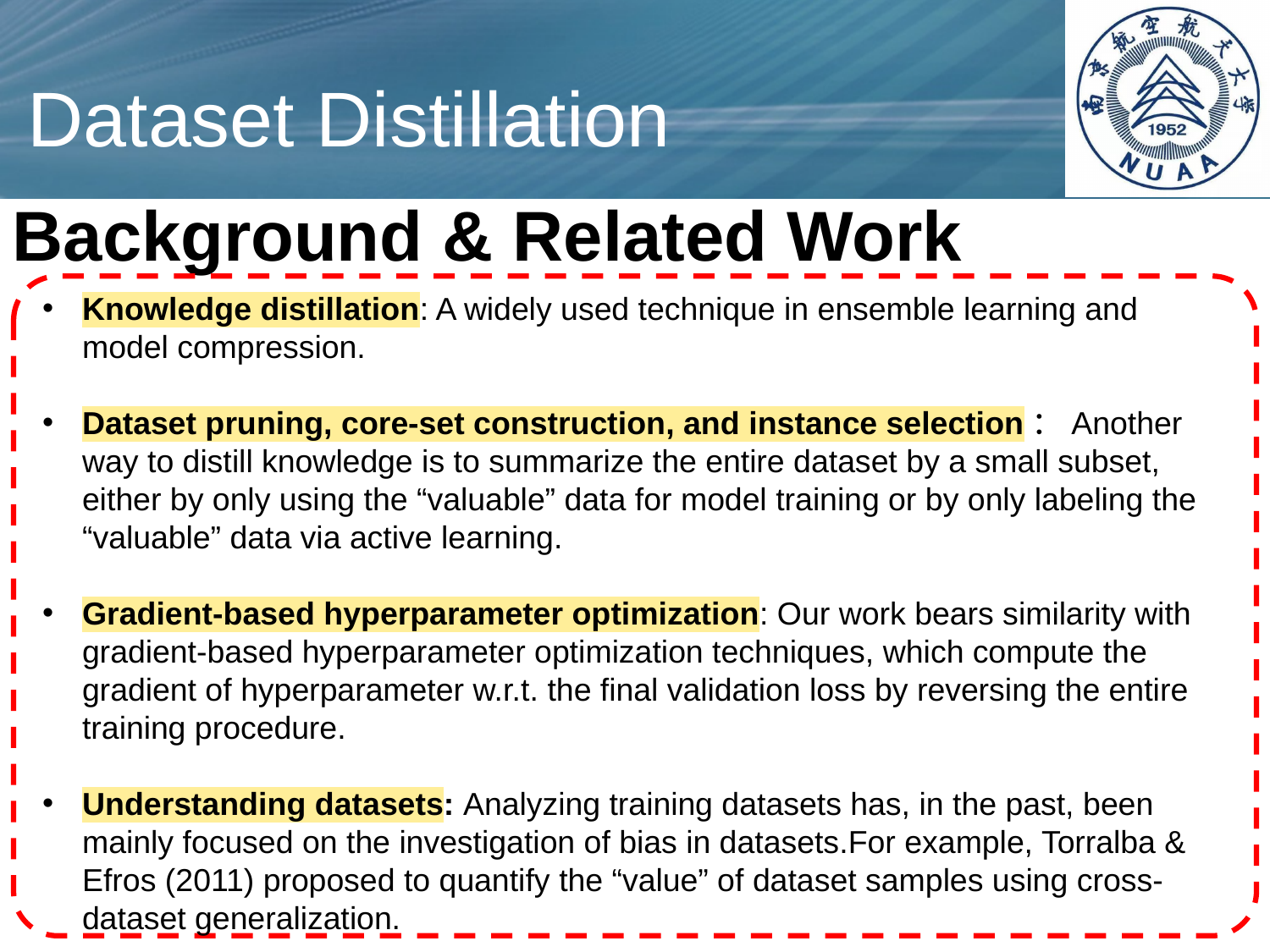

Dataset Distillation
Background & Related Work

Knowledge distillation: A widely used technique in ensemble learning and model compression.

Dataset pruning, core-set construction, and instance selection：Another way to distill knowledge is to summarize the entire dataset by a small subset, either by only using the “valuable” data for model training or by only labeling the “valuable” data via active learning.

Gradient-based hyperparameter optimization: Our work bears similarity with gradient-based hyperparameter optimization techniques, which compute the gradient of hyperparameter w.r.t. the final validation loss by reversing the entire training procedure.

Understanding datasets: Analyzing training datasets has, in the past, been mainly focused on the investigation of bias in datasets.For example, Torralba & Efros (2011) proposed to quantify the “value” of dataset samples using cross-dataset generalization.